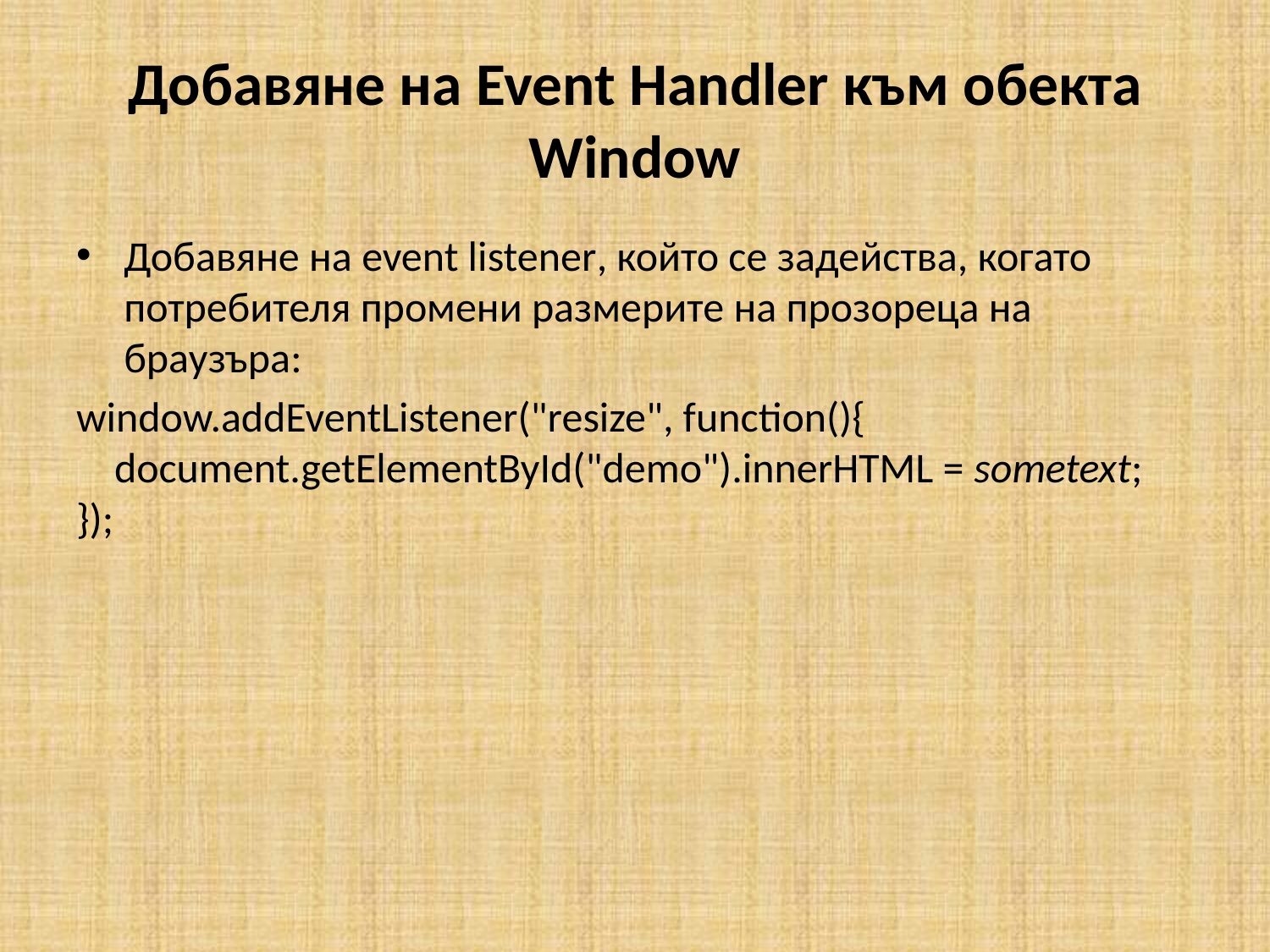

# Добавяне на Event Handler към обекта Window
Добавяне на event listener, който се задейства, когато потребителя промени размерите на прозореца на браузъра:
window.addEventListener("resize", function(){
    document.getElementById("demo").innerHTML = sometext;
});